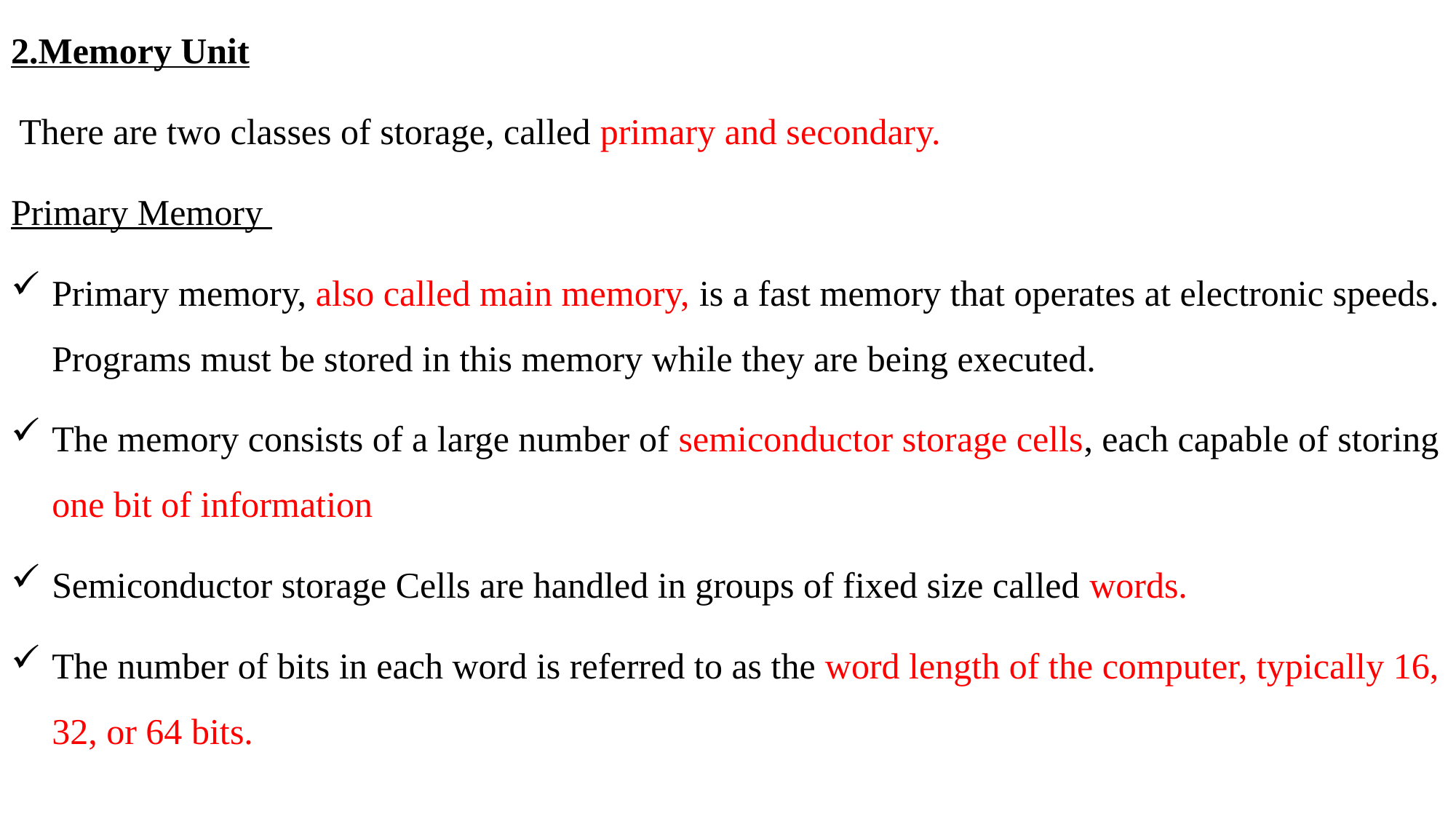

2.Memory Unit
 There are two classes of storage, called primary and secondary.
Primary Memory
Primary memory, also called main memory, is a fast memory that operates at electronic speeds. Programs must be stored in this memory while they are being executed.
The memory consists of a large number of semiconductor storage cells, each capable of storing one bit of information
Semiconductor storage Cells are handled in groups of fixed size called words.
The number of bits in each word is referred to as the word length of the computer, typically 16, 32, or 64 bits.